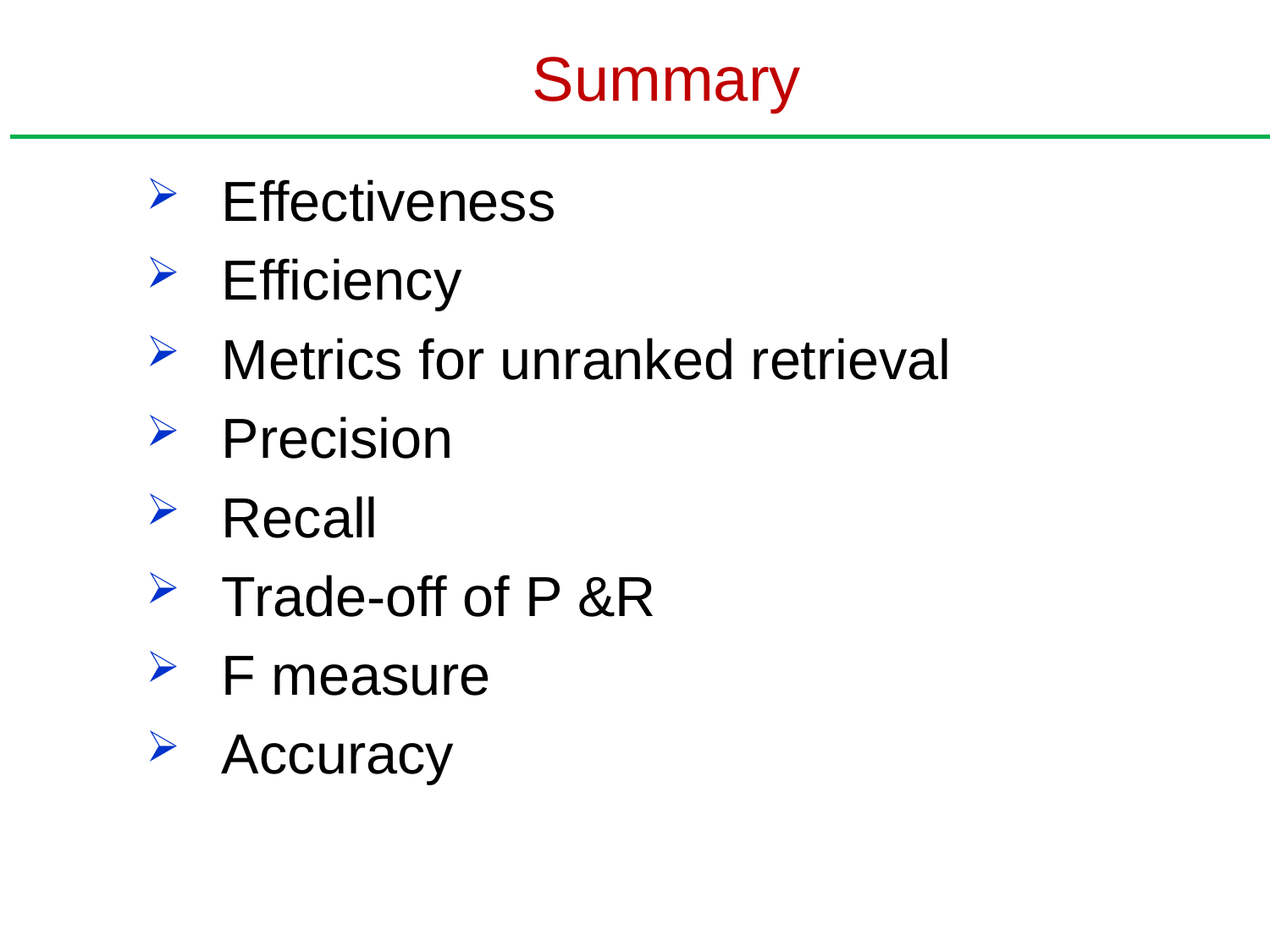

# Summary
Effectiveness
Efficiency
Metrics for unranked retrieval
Precision
Recall
Trade-off of P &R
F measure
Accuracy